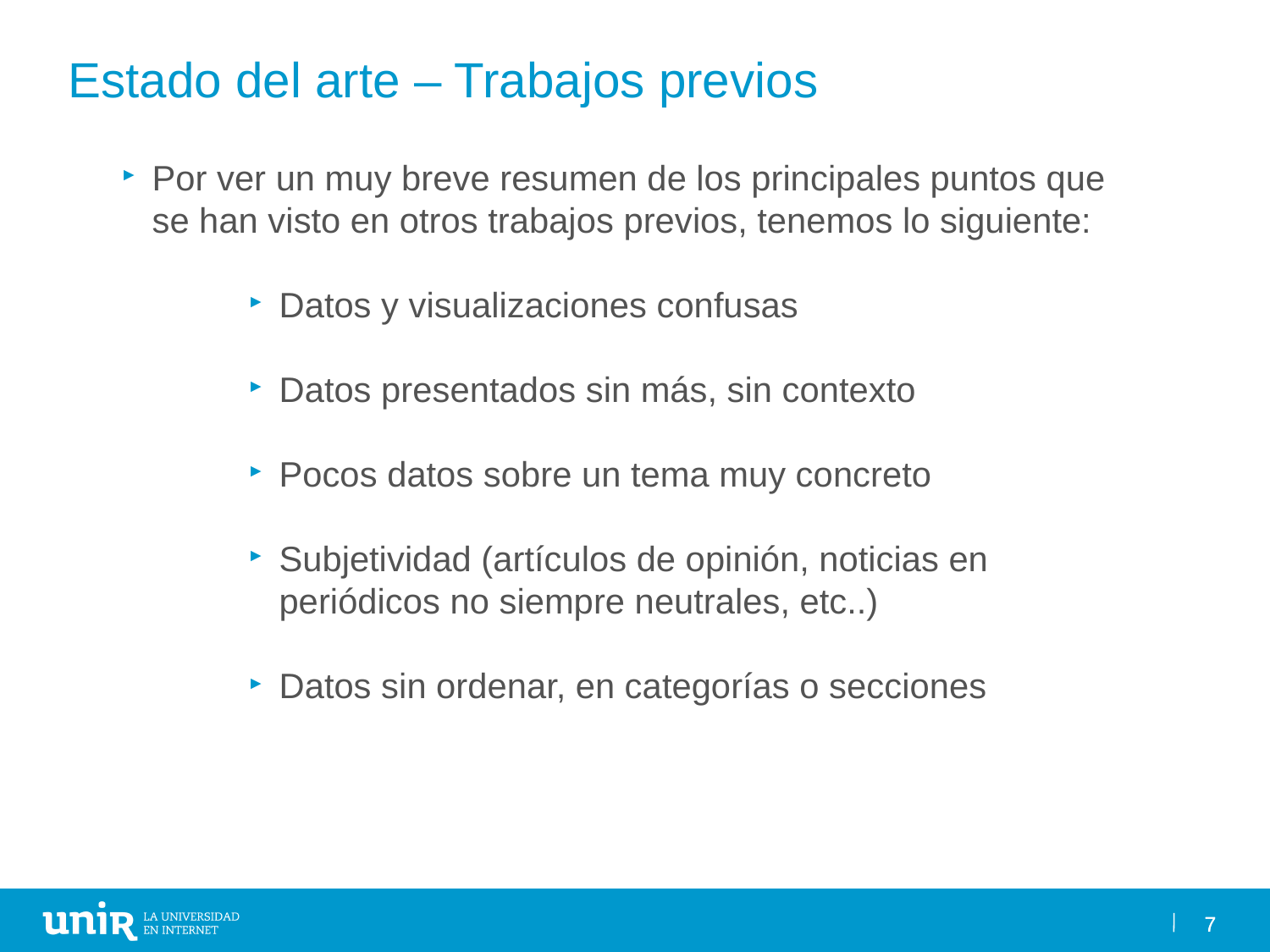

Estado del arte – Trabajos previos
Por ver un muy breve resumen de los principales puntos que se han visto en otros trabajos previos, tenemos lo siguiente:

Datos y visualizaciones confusas

Datos presentados sin más, sin contexto

Pocos datos sobre un tema muy concreto

Subjetividad (artículos de opinión, noticias en periódicos no siempre neutrales, etc..)

Datos sin ordenar, en categorías o secciones
7
7